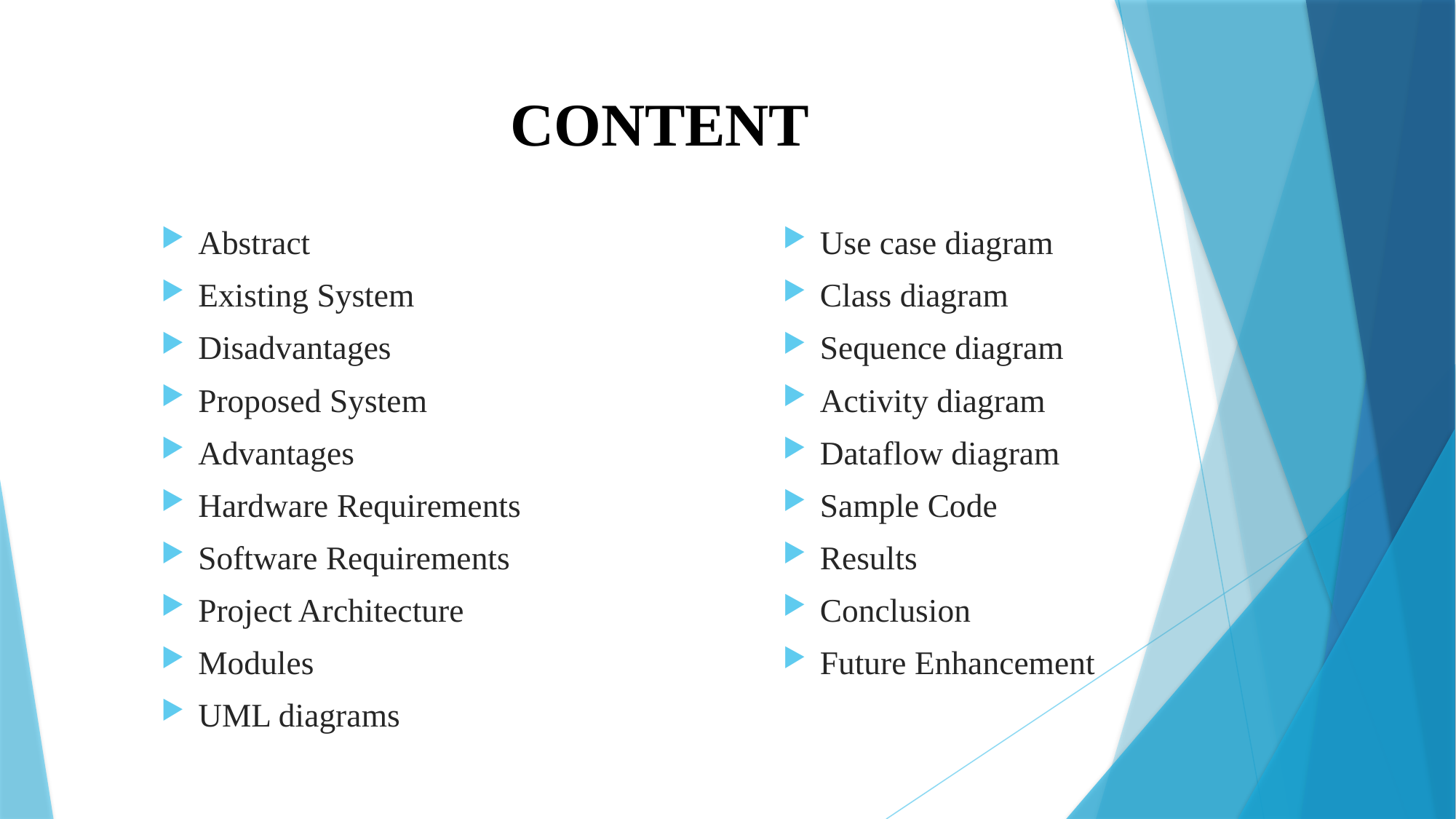

CONTENT
Abstract
Existing System
Disadvantages
Proposed System
Advantages
Hardware Requirements
Software Requirements
Project Architecture
Modules
UML diagrams
Use case diagram
Class diagram
Sequence diagram
Activity diagram
Dataflow diagram
Sample Code
Results
Conclusion
Future Enhancement